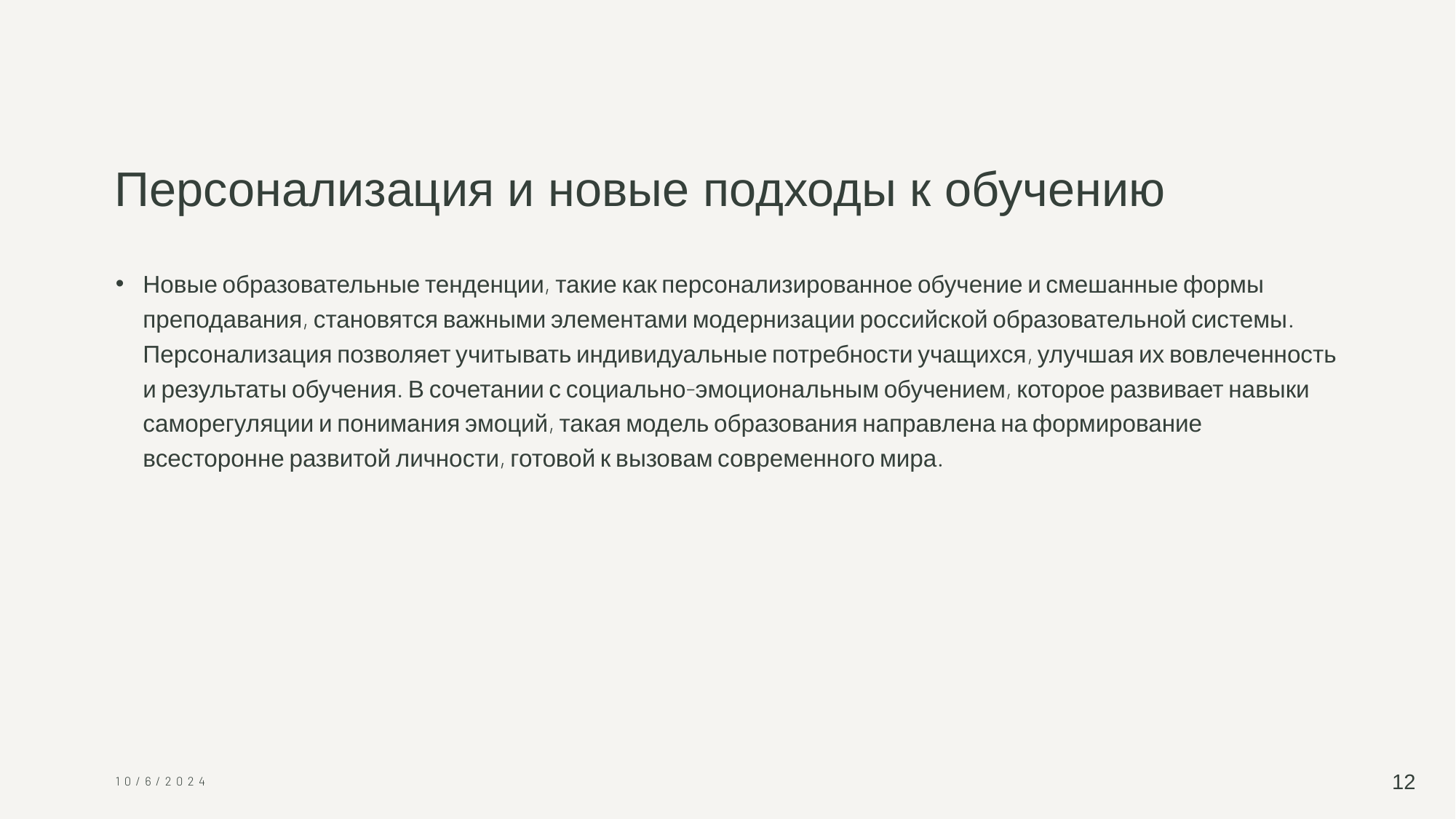

# Персонализация и новые подходы к обучению
Новые образовательные тенденции, такие как персонализированное обучение и смешанные формы преподавания, становятся важными элементами модернизации российской образовательной системы. Персонализация позволяет учитывать индивидуальные потребности учащихся, улучшая их вовлеченность и результаты обучения. В сочетании с социально-эмоциональным обучением, которое развивает навыки саморегуляции и понимания эмоций, такая модель образования направлена на формирование всесторонне развитой личности, готовой к вызовам современного мира.

10/6/2024
12